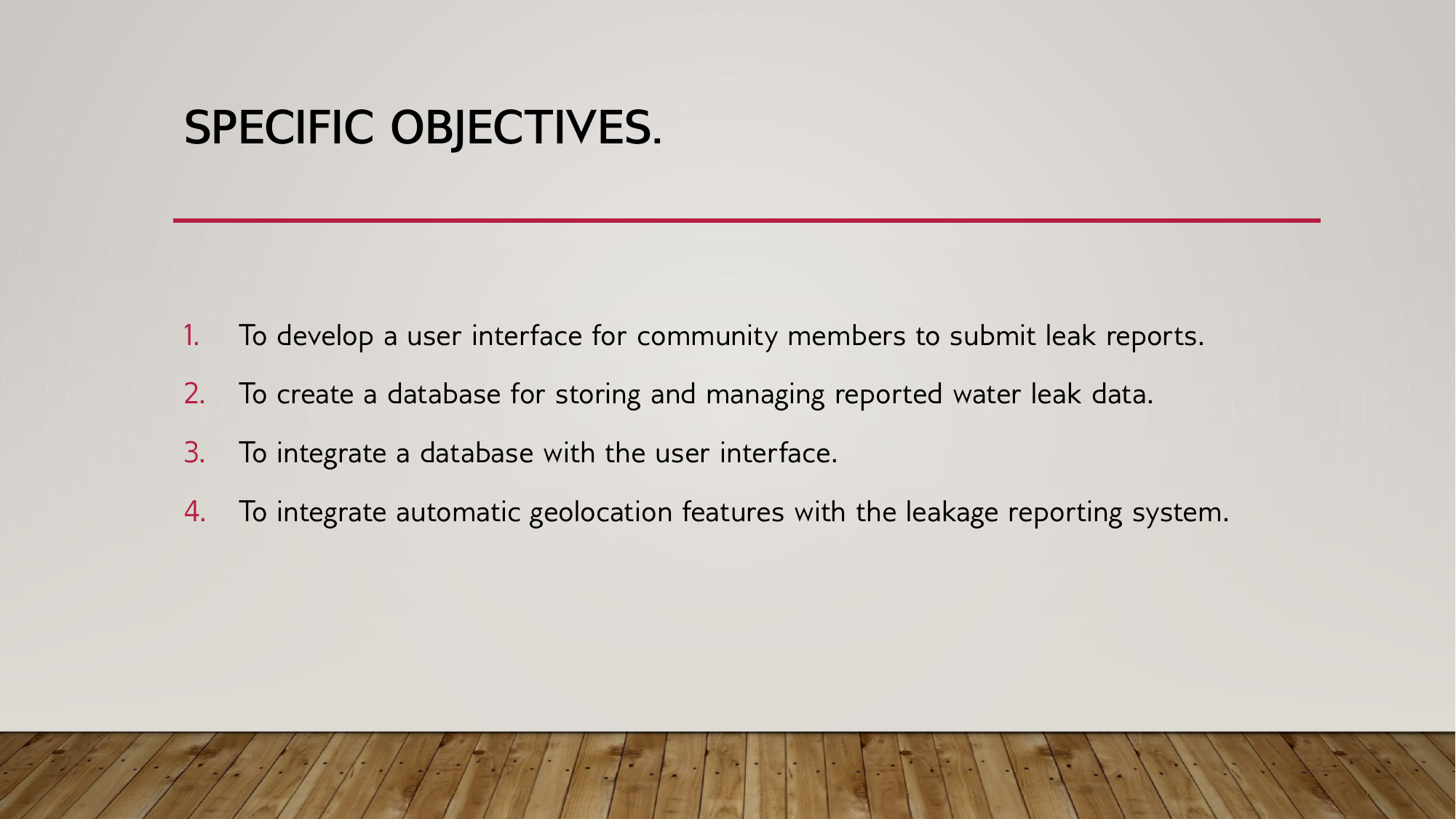

# Specific Objectives.

To develop a user interface for community members to submit leak reports.
To create a database for storing and managing reported water leak data.
To integrate a database with the user interface.
To integrate automatic geolocation features with the leakage reporting system.